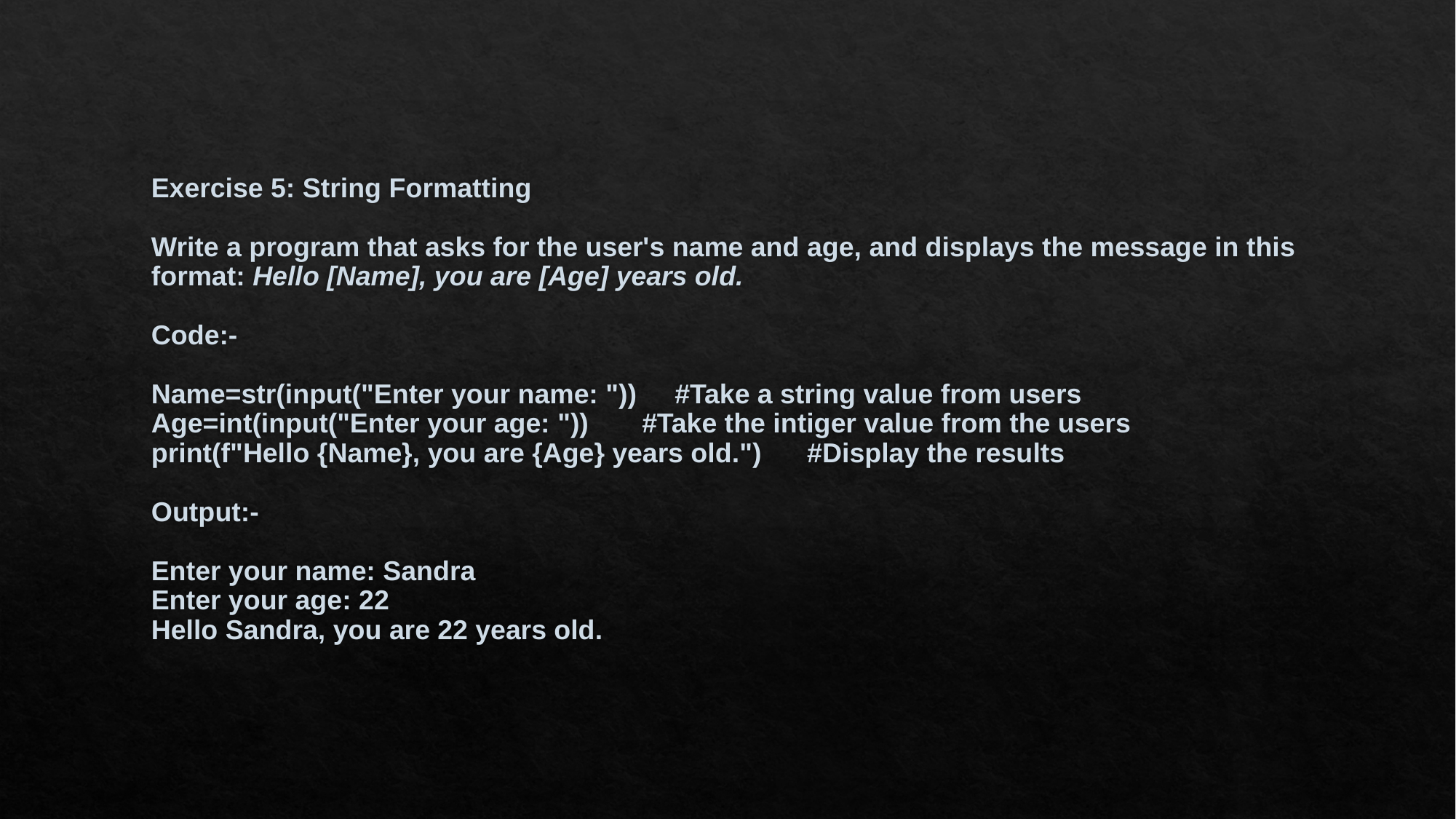

# Exercise 5: String Formatting Write a program that asks for the user's name and age, and displays the message in this format: Hello [Name], you are [Age] years old. Code:- Name=str(input("Enter your name: "))     #Take a string value from users Age=int(input("Enter your age: "))       #Take the intiger value from the users print(f"Hello {Name}, you are {Age} years old.")      #Display the results Output:- Enter your name: Sandra Enter your age: 22 Hello Sandra, you are 22 years old.